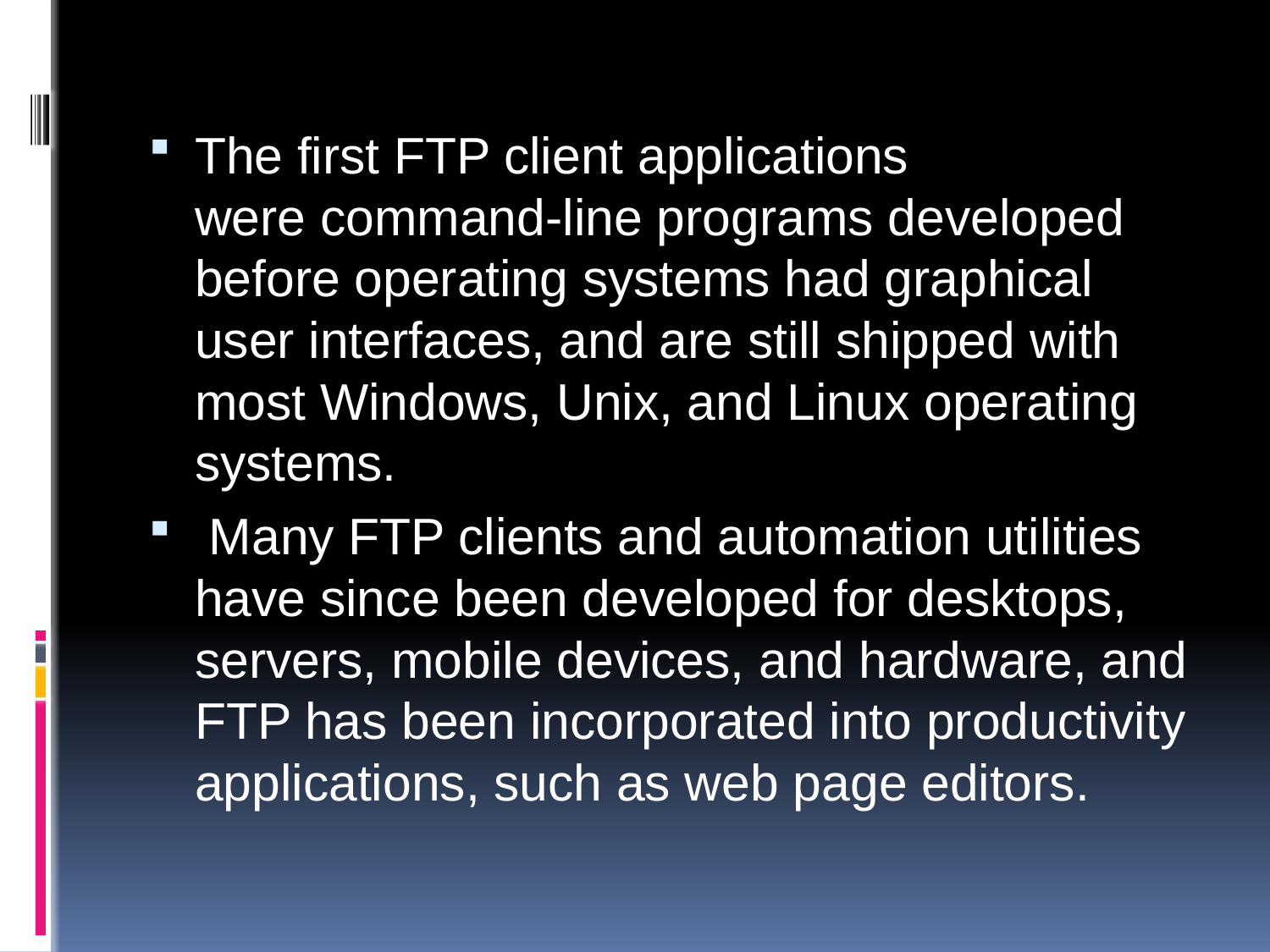

The first FTP client applications were command-line programs developed before operating systems had graphical user interfaces, and are still shipped with most Windows, Unix, and Linux operating systems.
 Many FTP clients and automation utilities have since been developed for desktops, servers, mobile devices, and hardware, and FTP has been incorporated into productivity applications, such as web page editors.